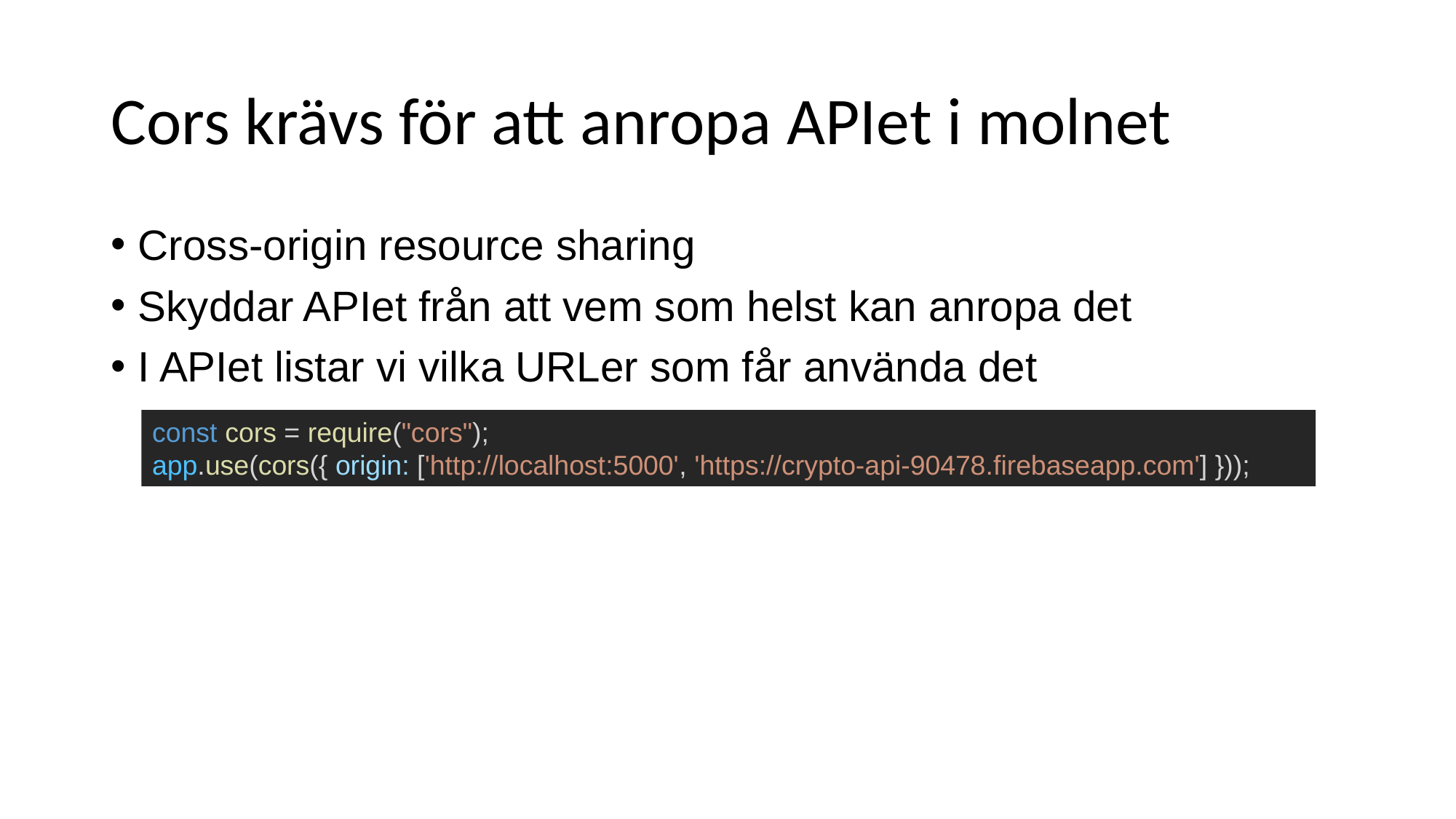

# Cors krävs för att anropa APIet i molnet
Cross-origin resource sharing
Skyddar APIet från att vem som helst kan anropa det
I APIet listar vi vilka URLer som får använda det
const cors = require("cors");
app.use(cors({ origin: ['http://localhost:5000', 'https://crypto-api-90478.firebaseapp.com'] }));